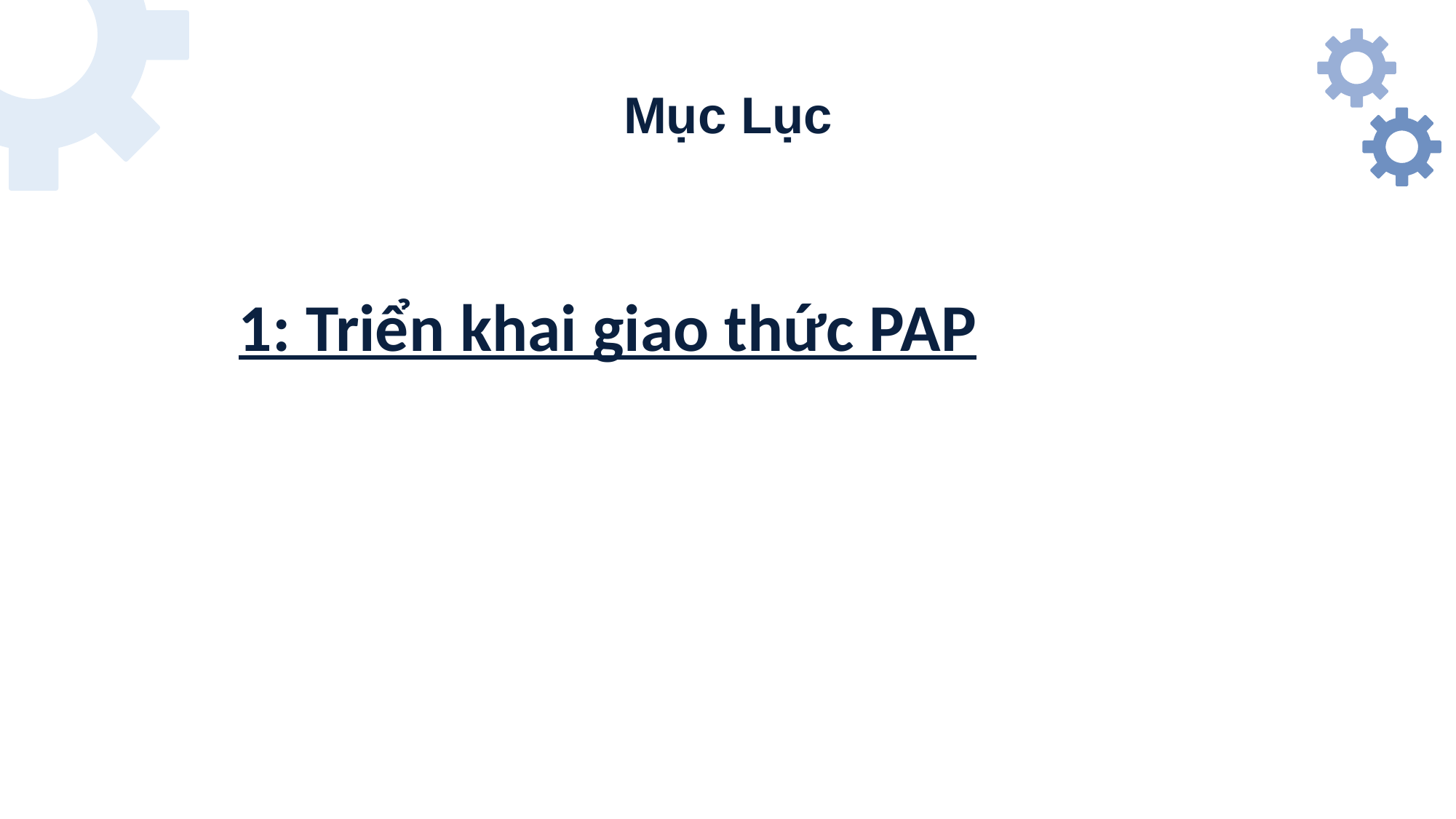

# Mục Lục
1: Triển khai giao thức PAP
2: Triển khai giao thức CHAP